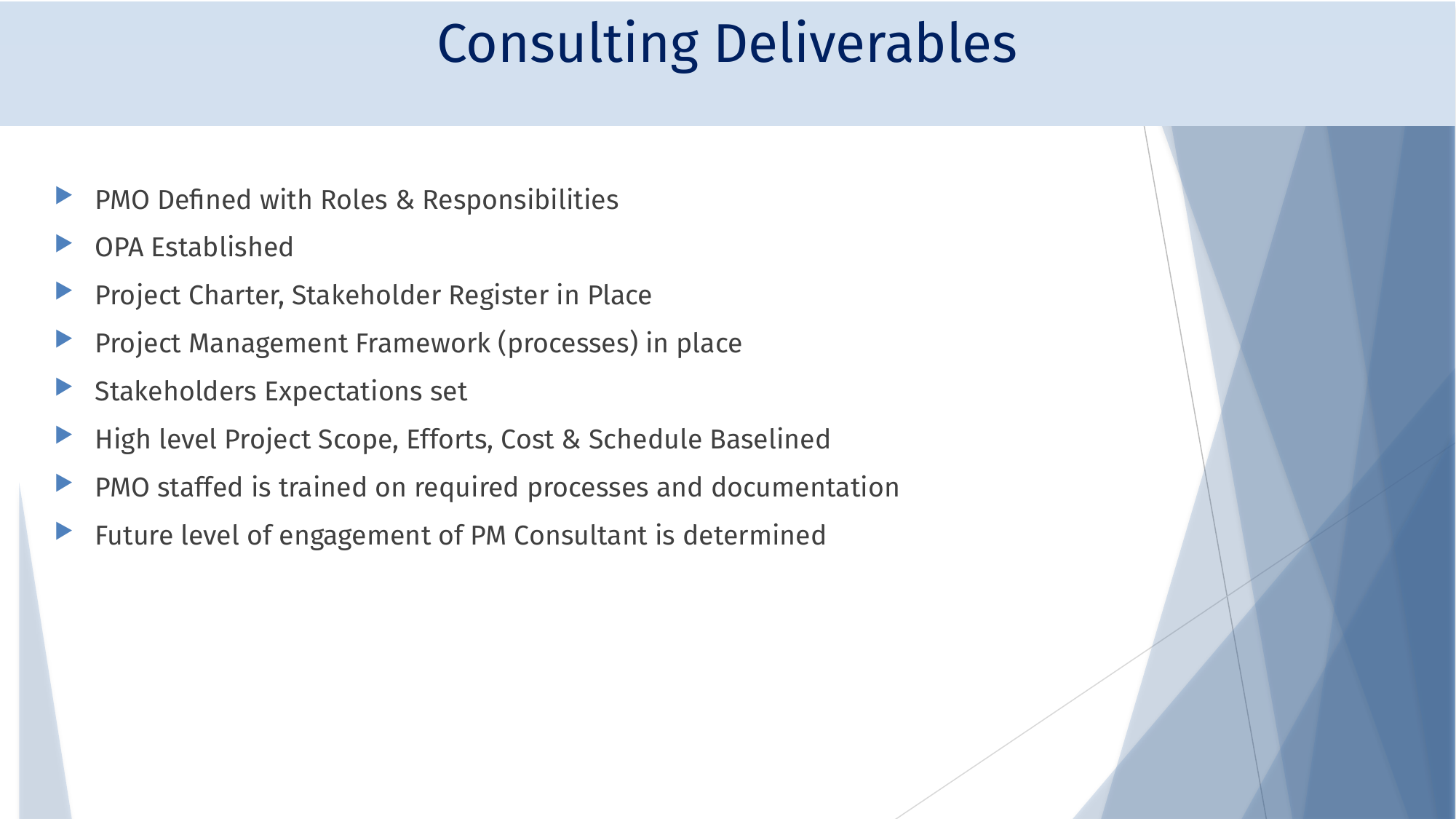

# Consulting Deliverables
PMO Defined with Roles & Responsibilities
OPA Established
Project Charter, Stakeholder Register in Place
Project Management Framework (processes) in place
Stakeholders Expectations set
High level Project Scope, Efforts, Cost & Schedule Baselined
PMO staffed is trained on required processes and documentation
Future level of engagement of PM Consultant is determined